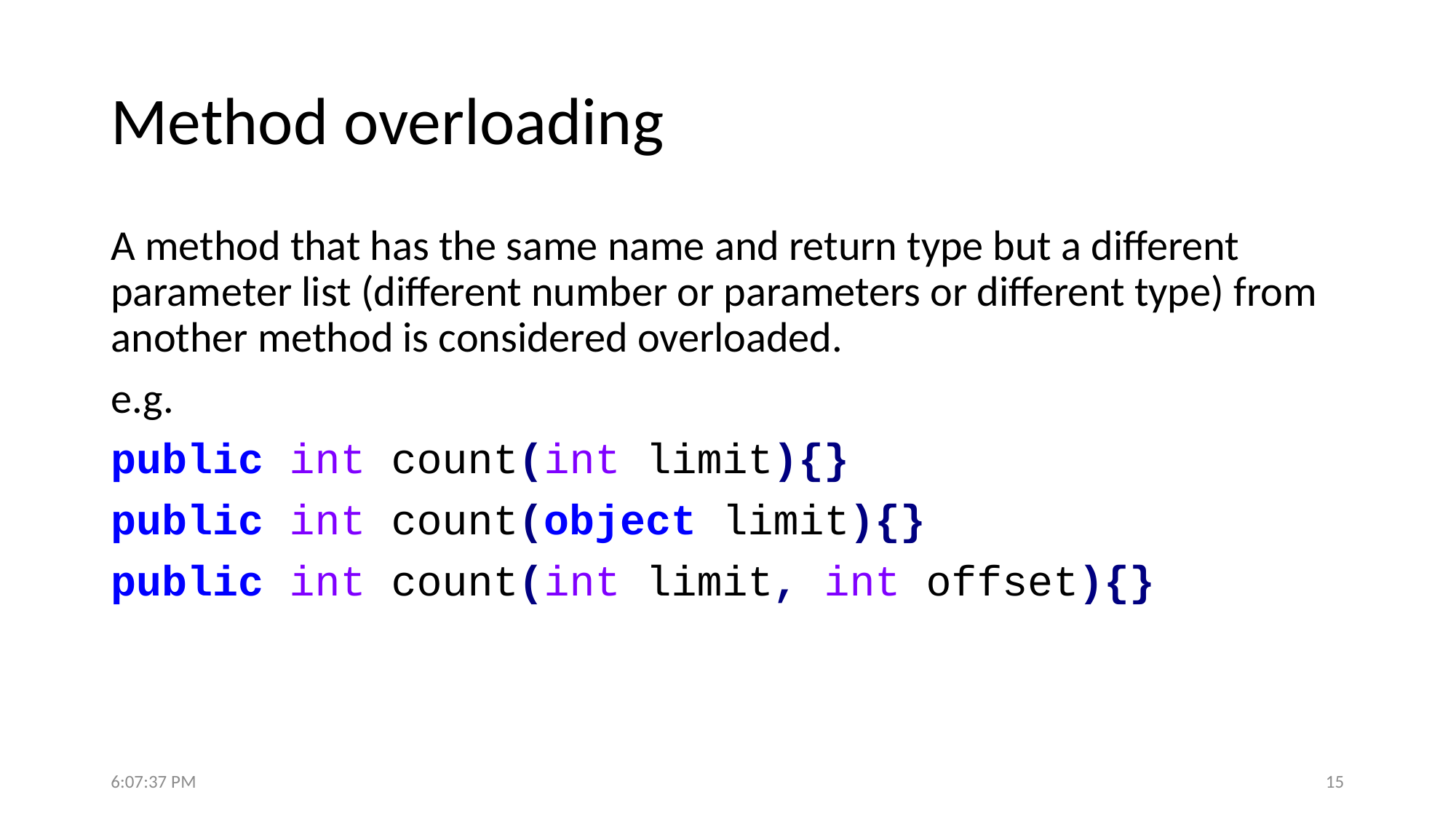

# Method overloading
A method that has the same name and return type but a different parameter list (different number or parameters or different type) from another method is considered overloaded.
e.g.
public int count(int limit){}
public int count(object limit){}
public int count(int limit, int offset){}

6:07:37 PM
15